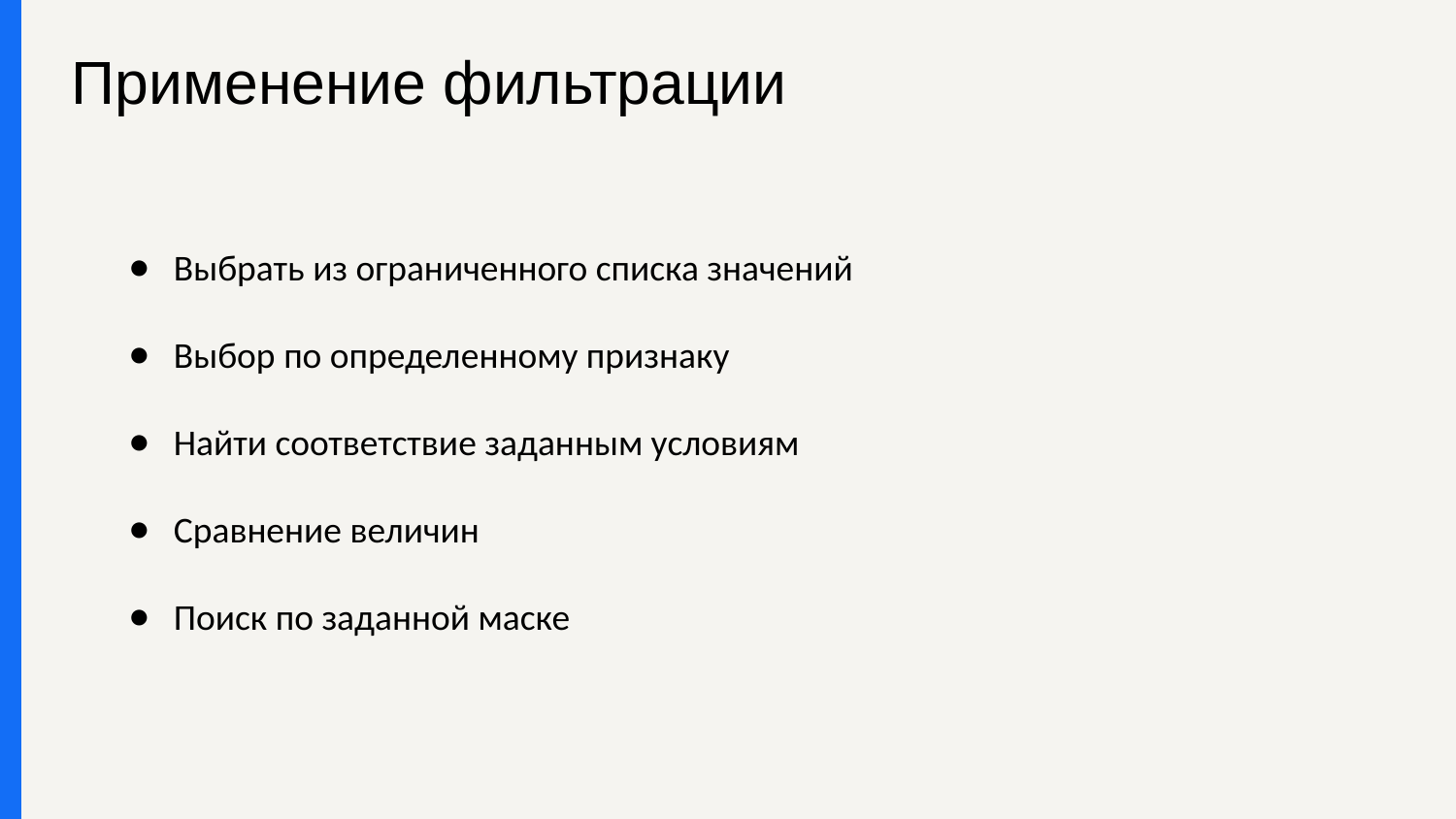

# Применение фильтрации
Выбрать из ограниченного списка значений
Выбор по определенному признаку
Найти соответствие заданным условиям
Сравнение величин
Поиск по заданной маске